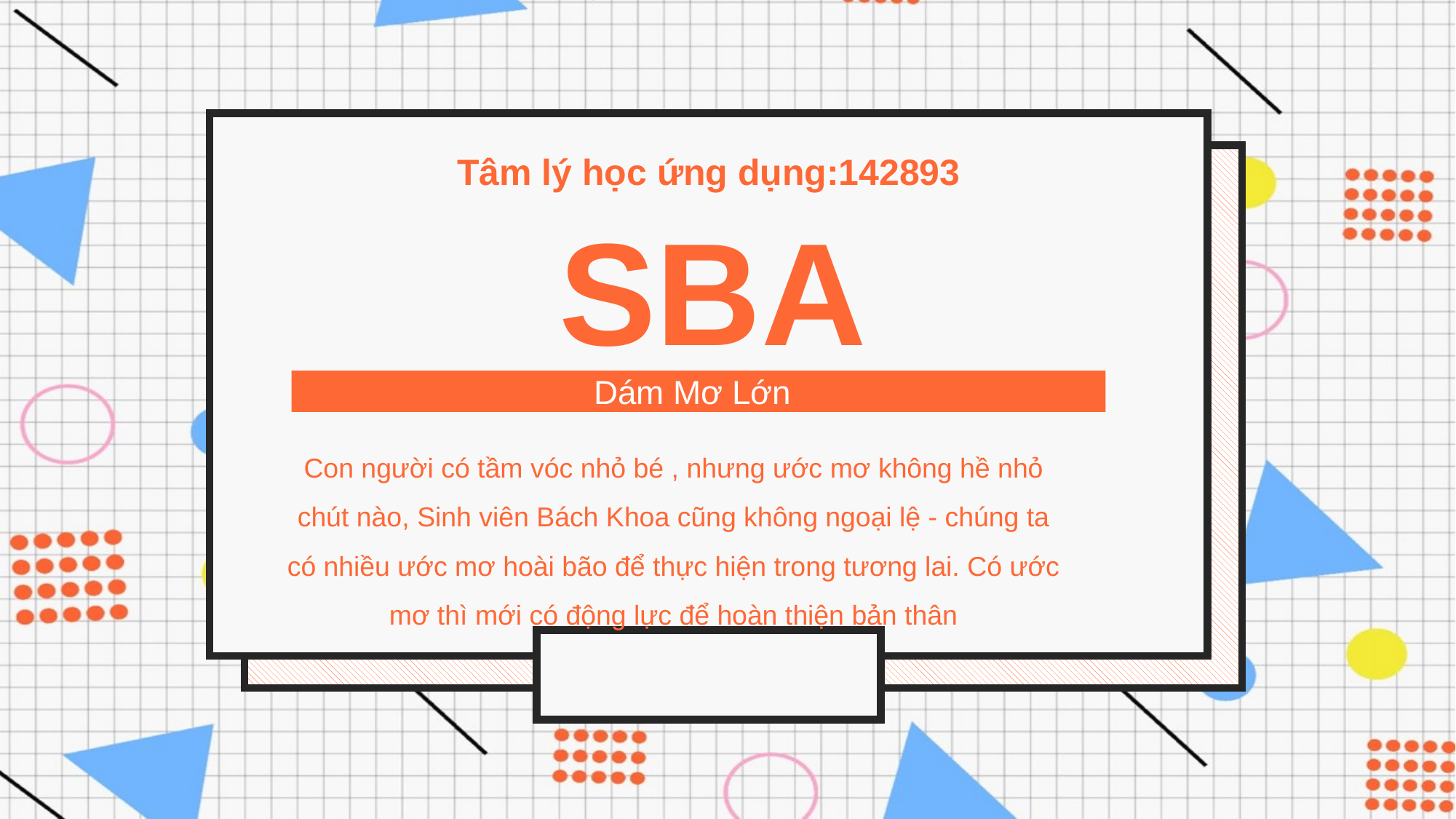

Tâm lý học ứng dụng:142893
SBA
                                            Dám Mơ Lớn

Con người có tầm vóc nhỏ bé , nhưng ước mơ không hề nhỏ chút nào, Sinh viên Bách Khoa cũng không ngoại lệ - chúng ta có nhiều ước mơ hoài bão để thực hiện trong tương lai. Có ước mơ thì mới có động lực để hoàn thiện bản thân